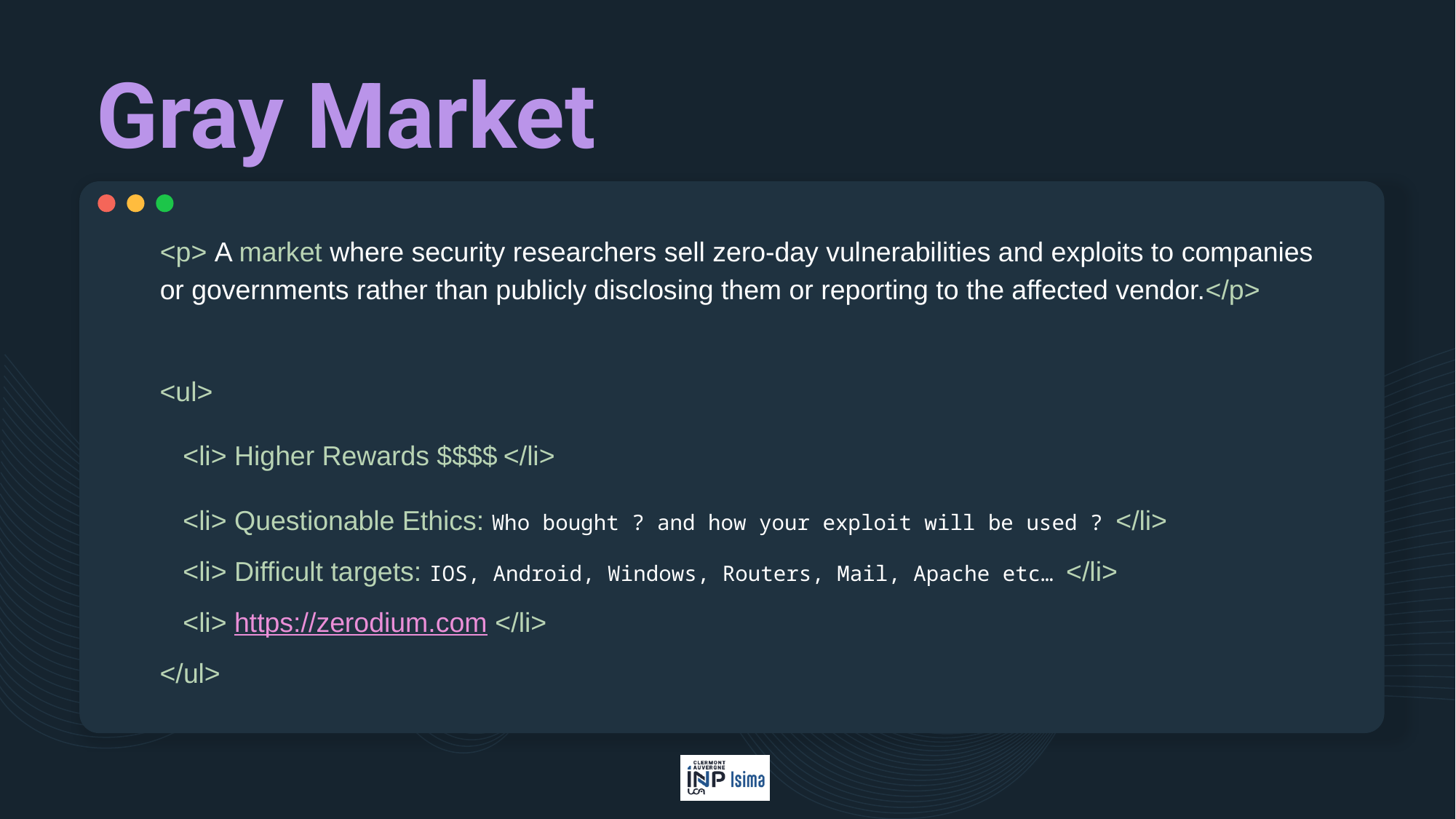

# Gray Market
<p> A market where security researchers sell zero-day vulnerabilities and exploits to companies or governments rather than publicly disclosing them or reporting to the affected vendor.</p>
<ul>
   <li> Higher Rewards $$$$ </li>
   <li> Questionable Ethics: Who bought ? and how your exploit will be used ? </li>
   <li> Difficult targets: IOS, Android, Windows, Routers, Mail, Apache etc… </li>
   <li> https://zerodium.com </li>
</ul>